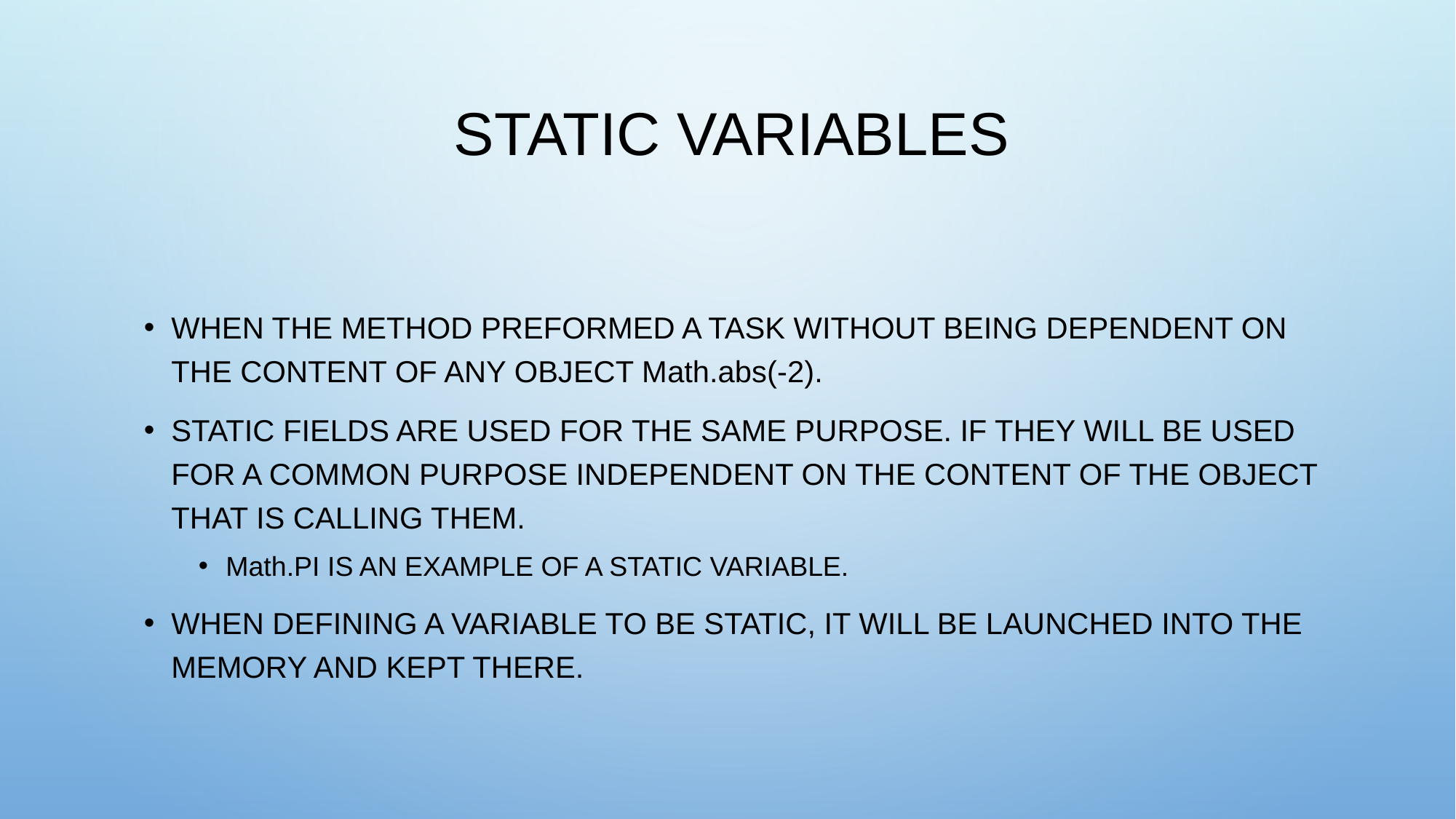

# Static variables
When the method preformed a task without being dependent on the content of any object math.abs(-2).
Static fields are used for the same purpose. If they will be used for a common purpose independent on the content of the object that is calling them.
Math.pi is an example of a static variable.
When defining a variable to be static, it will be launched into the memory and kept there.